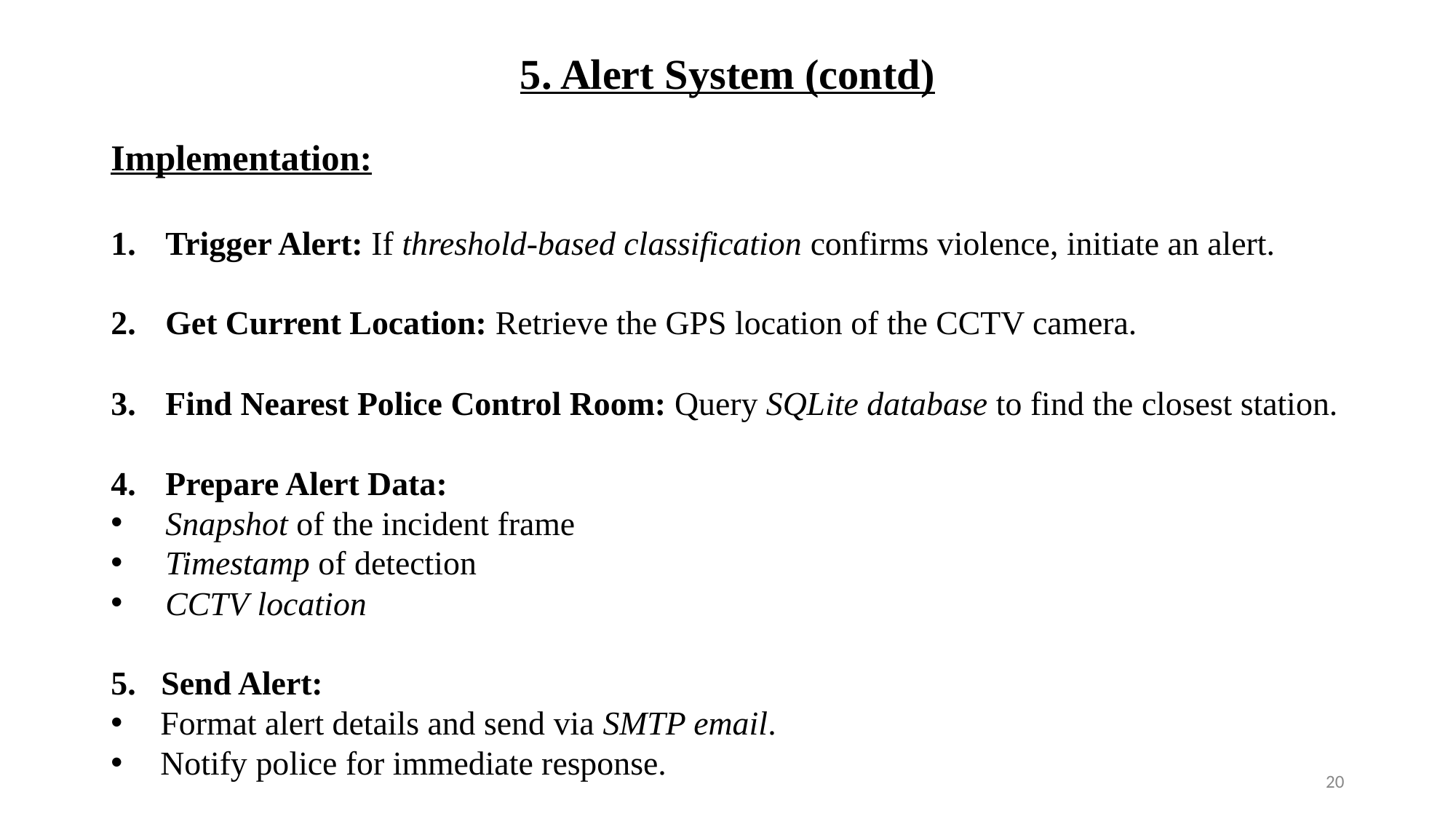

5. Alert System (contd)
Implementation:

Trigger Alert: If threshold-based classification confirms violence, initiate an alert.

Get Current Location: Retrieve the GPS location of the CCTV camera.

Find Nearest Police Control Room: Query SQLite database to find the closest station.

Prepare Alert Data:
Snapshot of the incident frame
Timestamp of detection
CCTV location

5.   Send Alert:
 Format alert details and send via SMTP email.
 Notify police for immediate response.
20